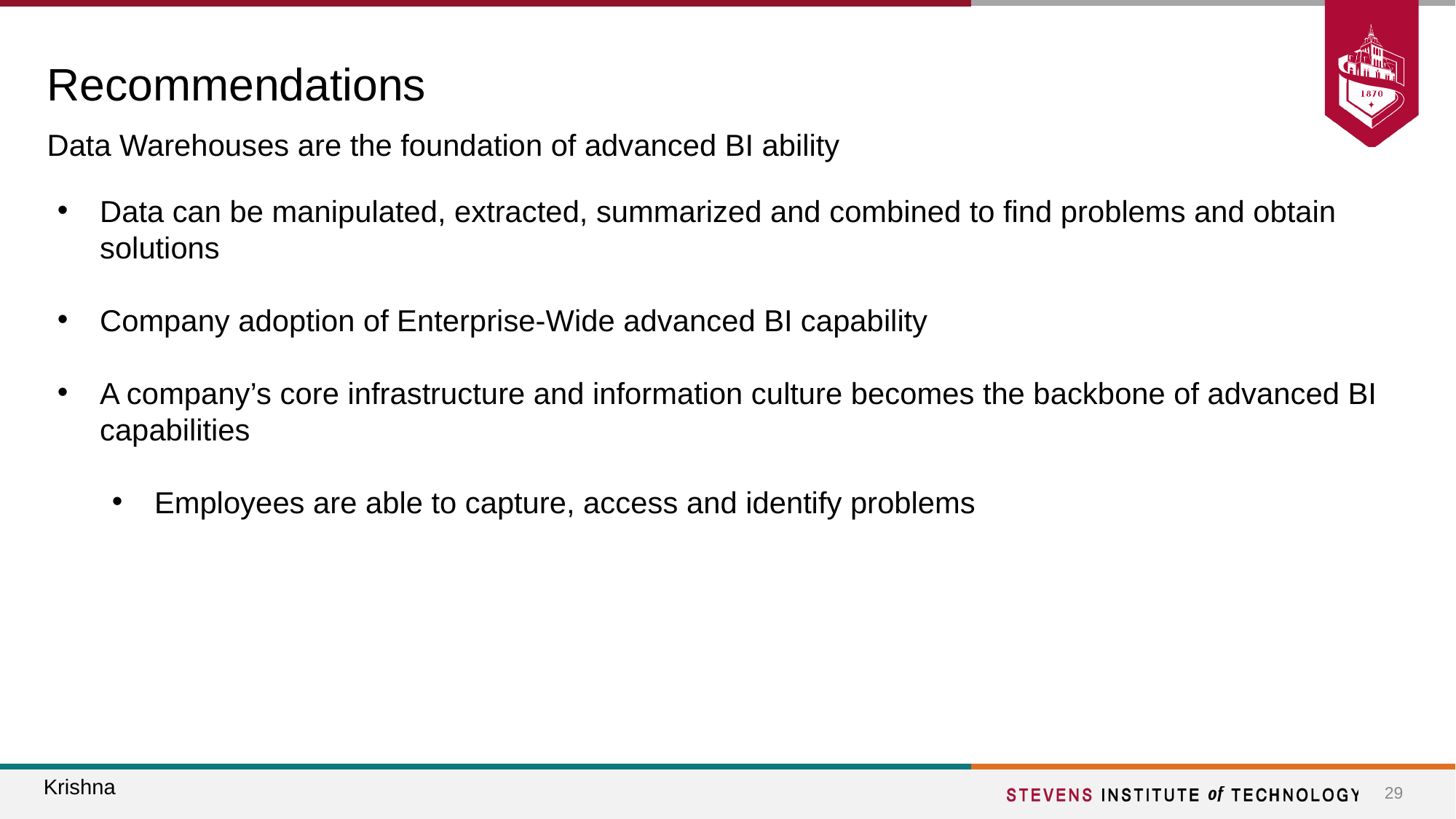

# Recommendations
Data Warehouses are the foundation of advanced BI ability
Data can be manipulated, extracted, summarized and combined to find problems and obtain solutions

Company adoption of Enterprise-Wide advanced BI capability

A company’s core infrastructure and information culture becomes the backbone of advanced BI capabilities

Employees are able to capture, access and identify problems
Krishna
29